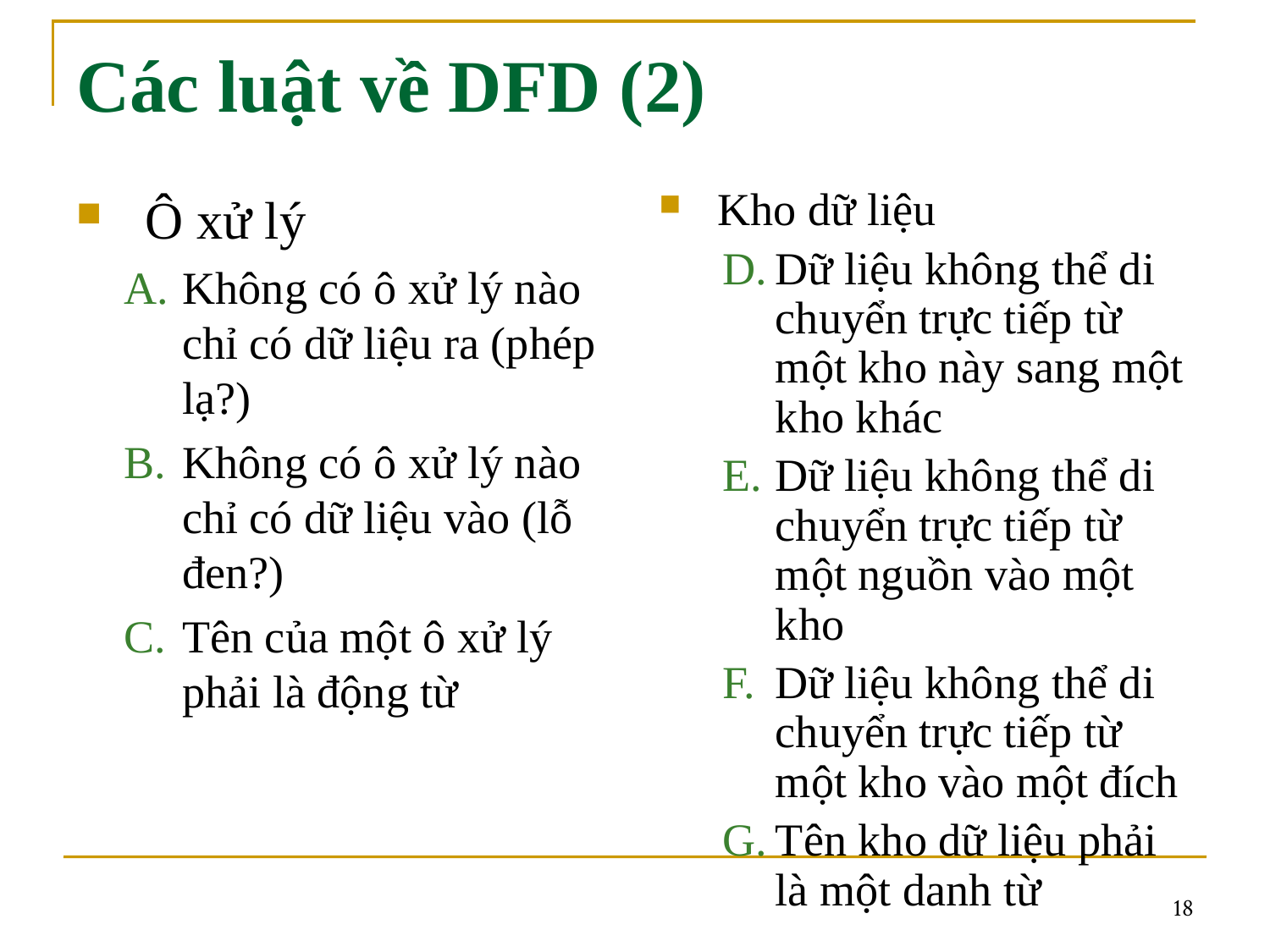

# Các luật về DFD (2)
Ô xử lý
Không có ô xử lý nào chỉ có dữ liệu ra (phép lạ?)
Không có ô xử lý nào chỉ có dữ liệu vào (lỗ đen?)
Tên của một ô xử lý phải là động từ
Kho dữ liệu
Dữ liệu không thể di chuyển trực tiếp từ một kho này sang một kho khác
Dữ liệu không thể di chuyển trực tiếp từ một nguồn vào một  kho
Dữ liệu không thể di chuyển trực tiếp từ một kho vào một đích
Tên kho dữ liệu phải là một danh từ
18